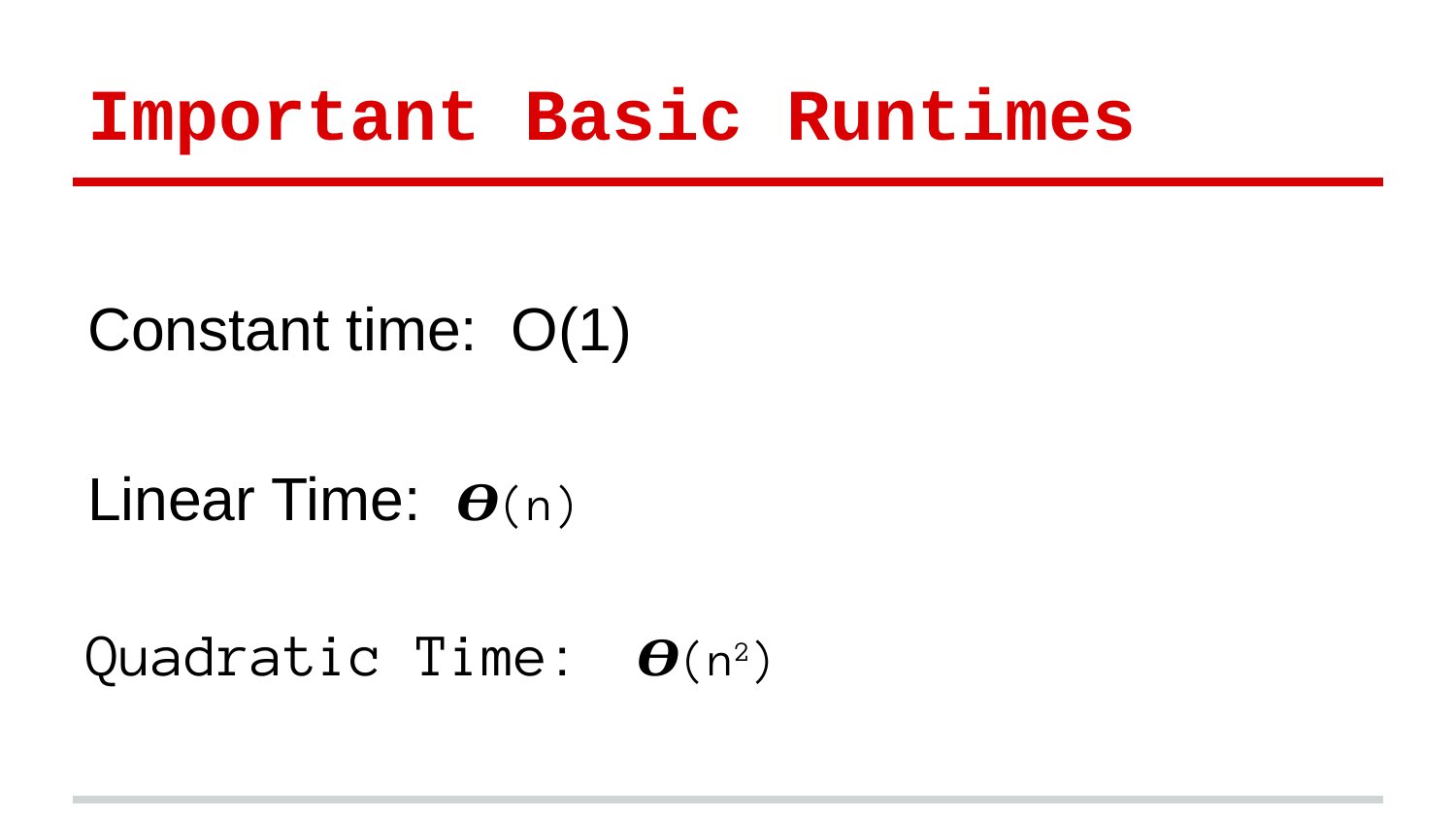

# Important Basic Runtimes

Constant time:  O(1)

Linear Time:  𝜭(n)

Quadratic Time:  𝜭(n2)